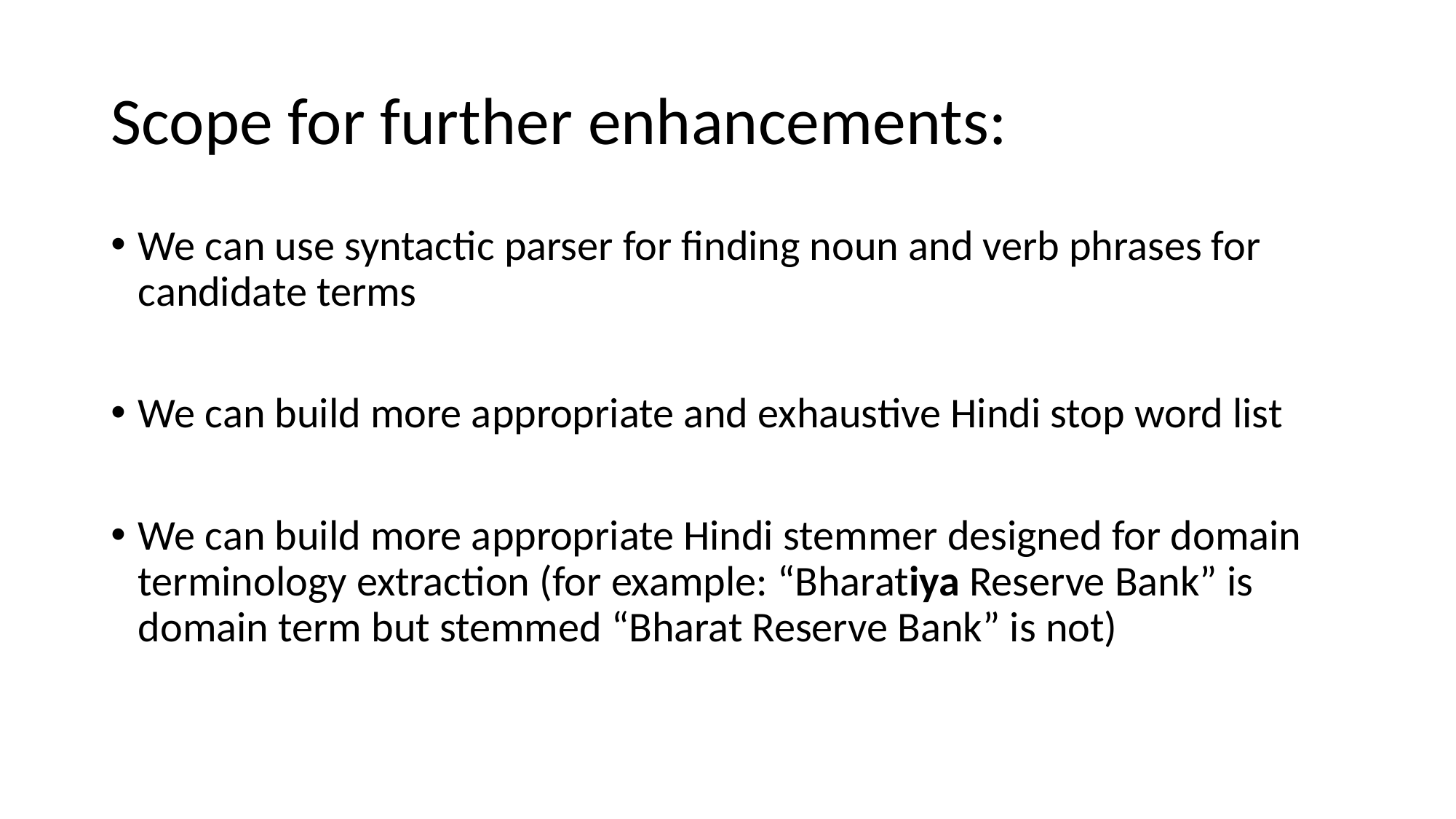

# Scope for further enhancements:
We can use syntactic parser for finding noun and verb phrases for candidate terms

We can build more appropriate and exhaustive Hindi stop word list

We can build more appropriate Hindi stemmer designed for domain terminology extraction (for example: “Bharatiya Reserve Bank” is domain term but stemmed “Bharat Reserve Bank” is not)